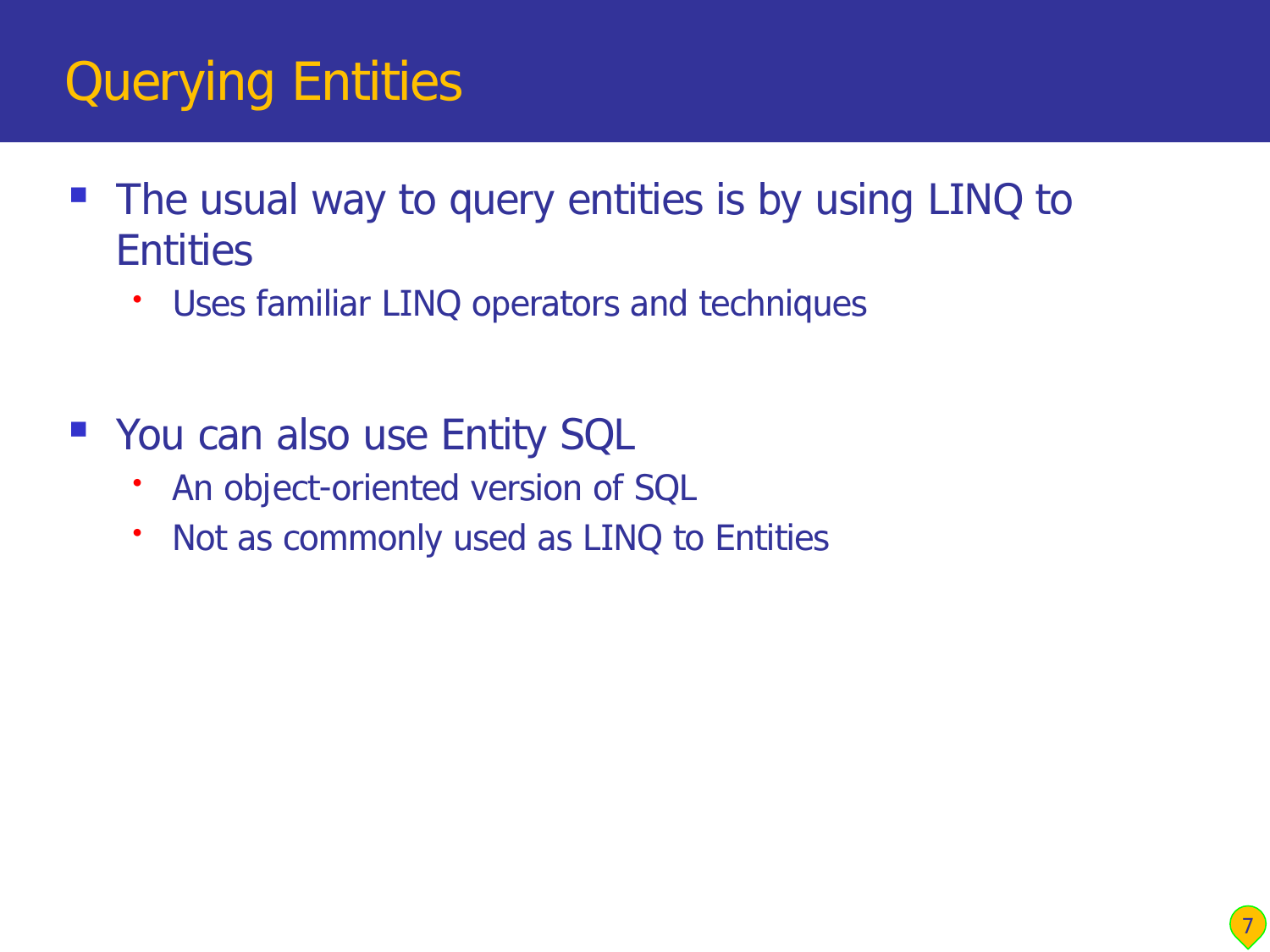

# Querying Entities
The usual way to query entities is by using LINQ to Entities
Uses familiar LINQ operators and techniques

You can also use Entity SQL
An object-oriented version of SQL
Not as commonly used as LINQ to Entities
7